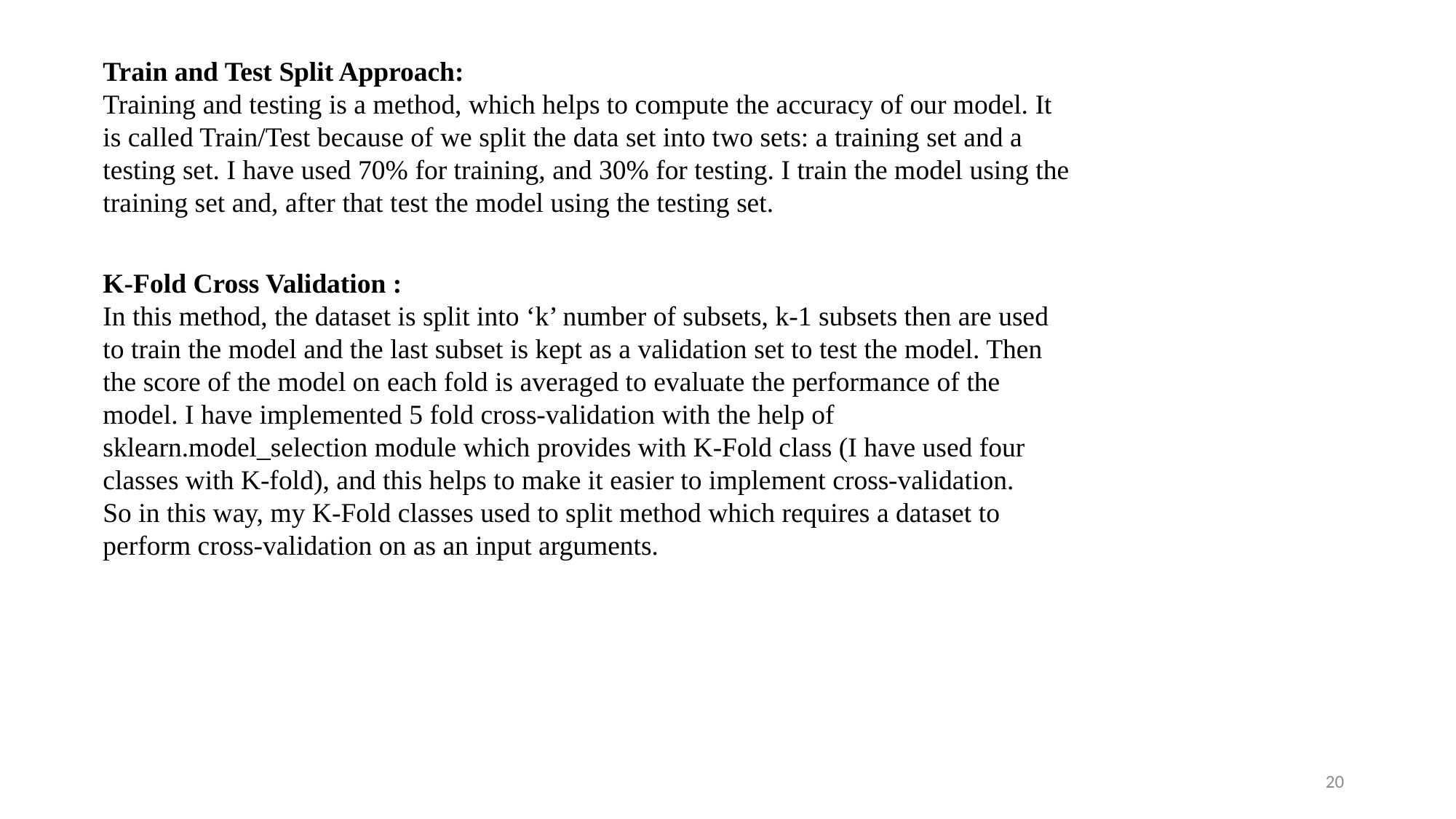

Train and Test Split Approach:
Training and testing is a method, which helps to compute the accuracy of our model. It is called Train/Test because of we split the data set into two sets: a training set and a testing set. I have used 70% for training, and 30% for testing. I train the model using the training set and, after that test the model using the testing set.
K-Fold Cross Validation :
In this method, the dataset is split into ‘k’ number of subsets, k-1 subsets then are used to train the model and the last subset is kept as a validation set to test the model. Then the score of the model on each fold is averaged to evaluate the performance of the model. I have implemented 5 fold cross-validation with the help of sklearn.model_selection module which provides with K-Fold class (I have used four classes with K-fold), and this helps to make it easier to implement cross-validation. 
So in this way, my K-Fold classes used to split method which requires a dataset to perform cross-validation on as an input arguments.
20